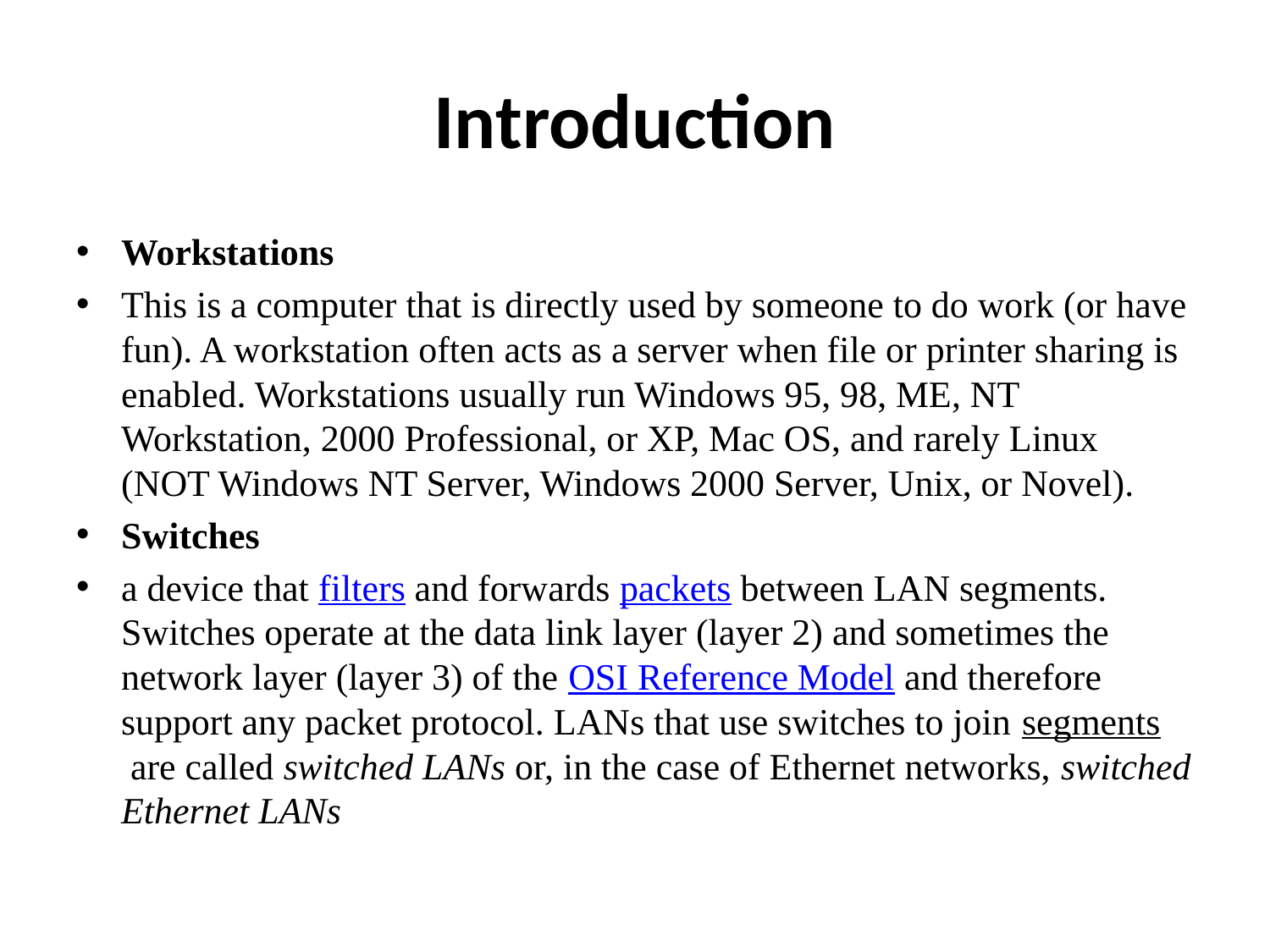

# Introduction
Workstations
This is a computer that is directly used by someone to do work (or have fun). A workstation often acts as a server when file or printer sharing is enabled. Workstations usually run Windows 95, 98, ME, NT Workstation, 2000 Professional, or XP, Mac OS, and rarely Linux (NOT Windows NT Server, Windows 2000 Server, Unix, or Novel).
Switches
a device that filters and forwards packets between LAN segments. Switches operate at the data link layer (layer 2) and sometimes the network layer (layer 3) of the OSI Reference Model and therefore support any packet protocol. LANs that use switches to join segments are called switched LANs or, in the case of Ethernet networks, switched Ethernet LANs